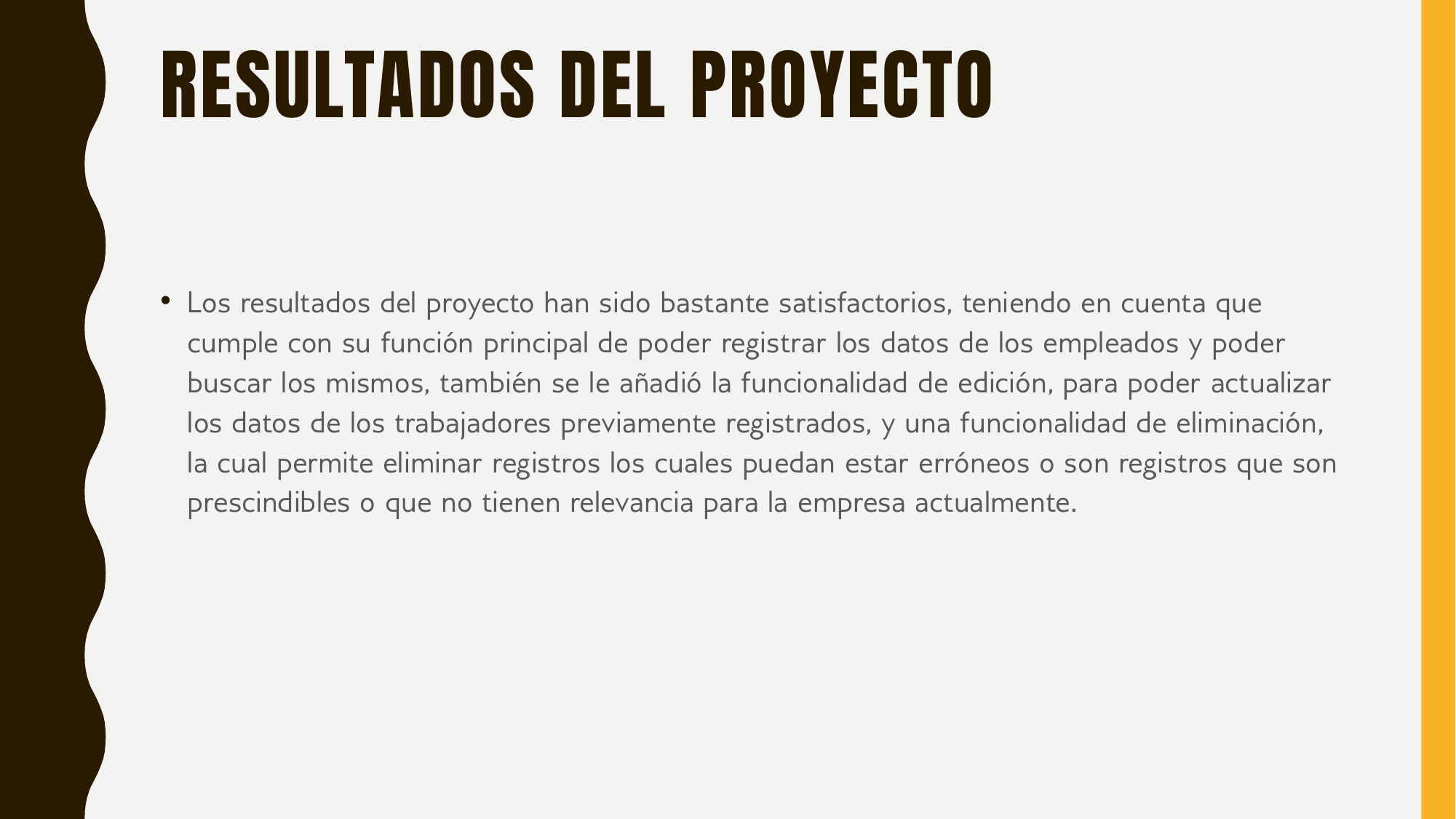

# Resultados del Proyecto
Los resultados del proyecto han sido bastante satisfactorios, teniendo en cuenta que cumple con su función principal de poder registrar los datos de los empleados y poder buscar los mismos, también se le añadió la funcionalidad de edición, para poder actualizar los datos de los trabajadores previamente registrados, y una funcionalidad de eliminación, la cual permite eliminar registros los cuales puedan estar erróneos o son registros que son prescindibles o que no tienen relevancia para la empresa actualmente.